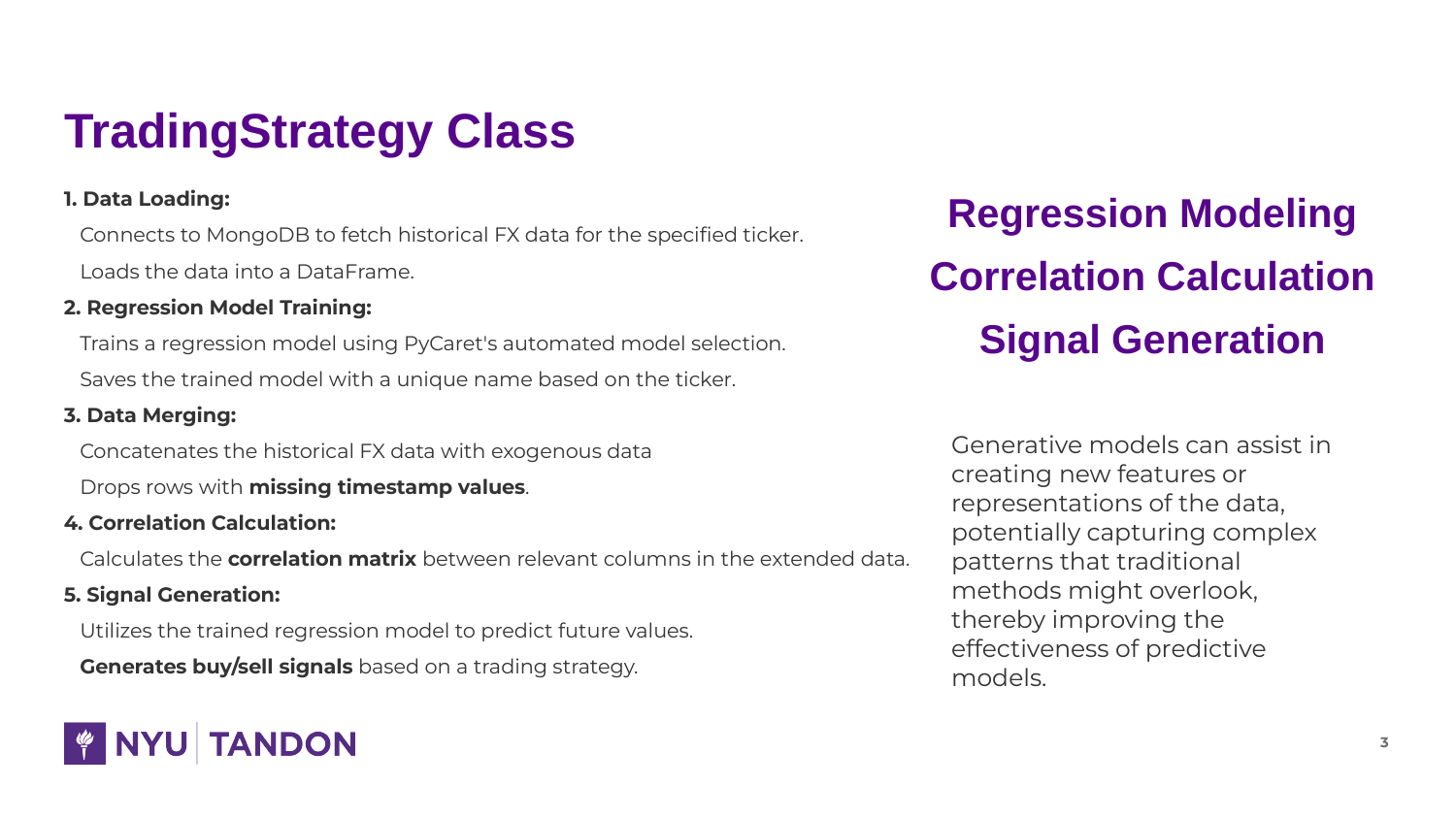

# TradingStrategy Class
Regression Modeling
Correlation Calculation
Signal Generation
1. Data Loading:
   Connects to MongoDB to fetch historical FX data for the specified ticker.
   Loads the data into a DataFrame.
2. Regression Model Training:
   Trains a regression model using PyCaret's automated model selection.
   Saves the trained model with a unique name based on the ticker.
3. Data Merging:
   Concatenates the historical FX data with exogenous data
   Drops rows with missing timestamp values.
4. Correlation Calculation:
   Calculates the correlation matrix between relevant columns in the extended data.
5. Signal Generation:
   Utilizes the trained regression model to predict future values.
   Generates buy/sell signals based on a trading strategy.
Generative models can assist in creating new features or representations of the data, potentially capturing complex patterns that traditional methods might overlook, thereby improving the effectiveness of predictive models.